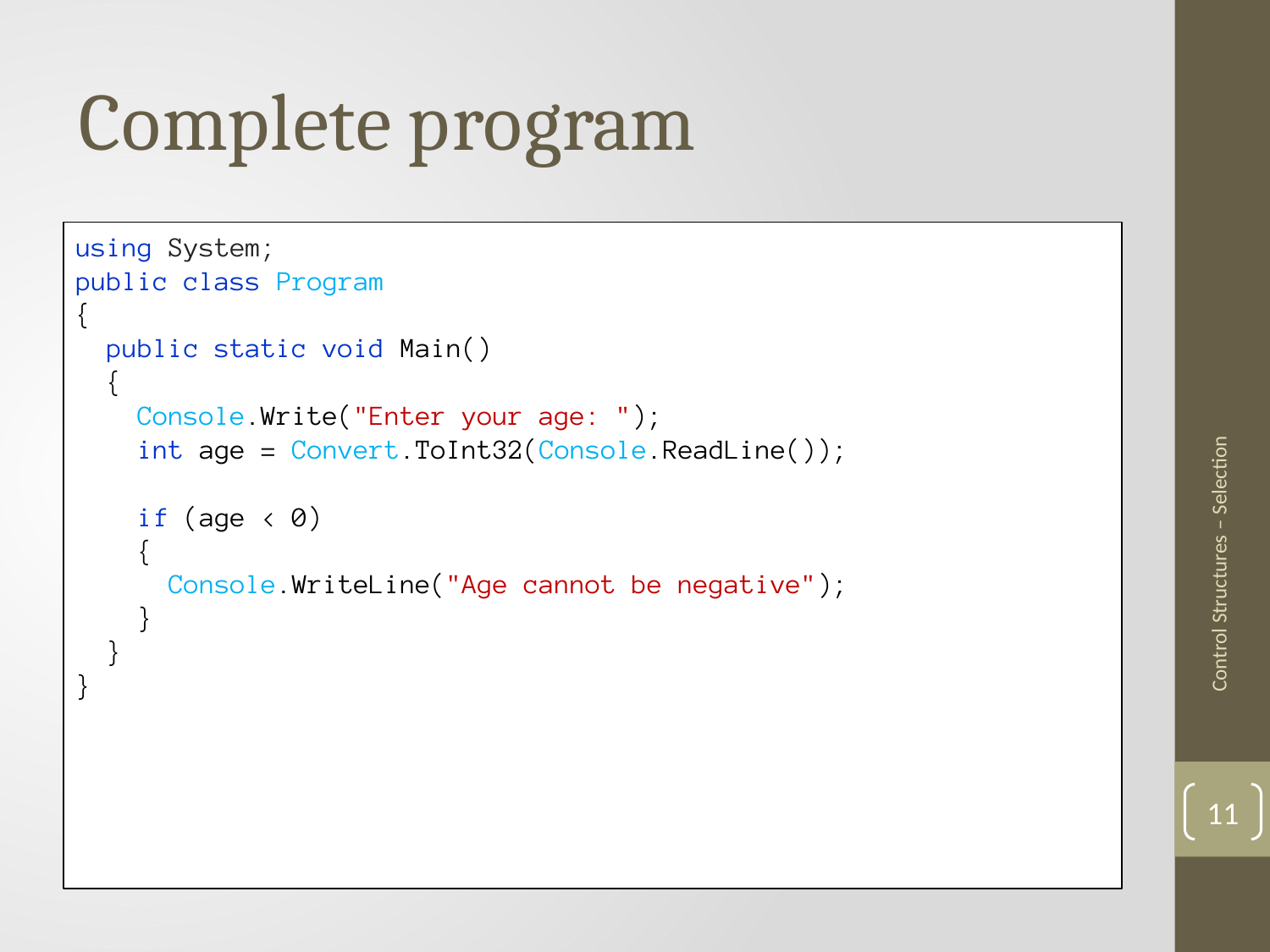

# Complete program
using System;
public class Program
{
  public static void Main()
  {
    Console.Write("Enter your age: ");
    int age = Convert.ToInt32(Console.ReadLine());

    if (age < 0)
    {
      Console.WriteLine("Age cannot be negative");
    }
  }
}
Control Structures – Selection
11